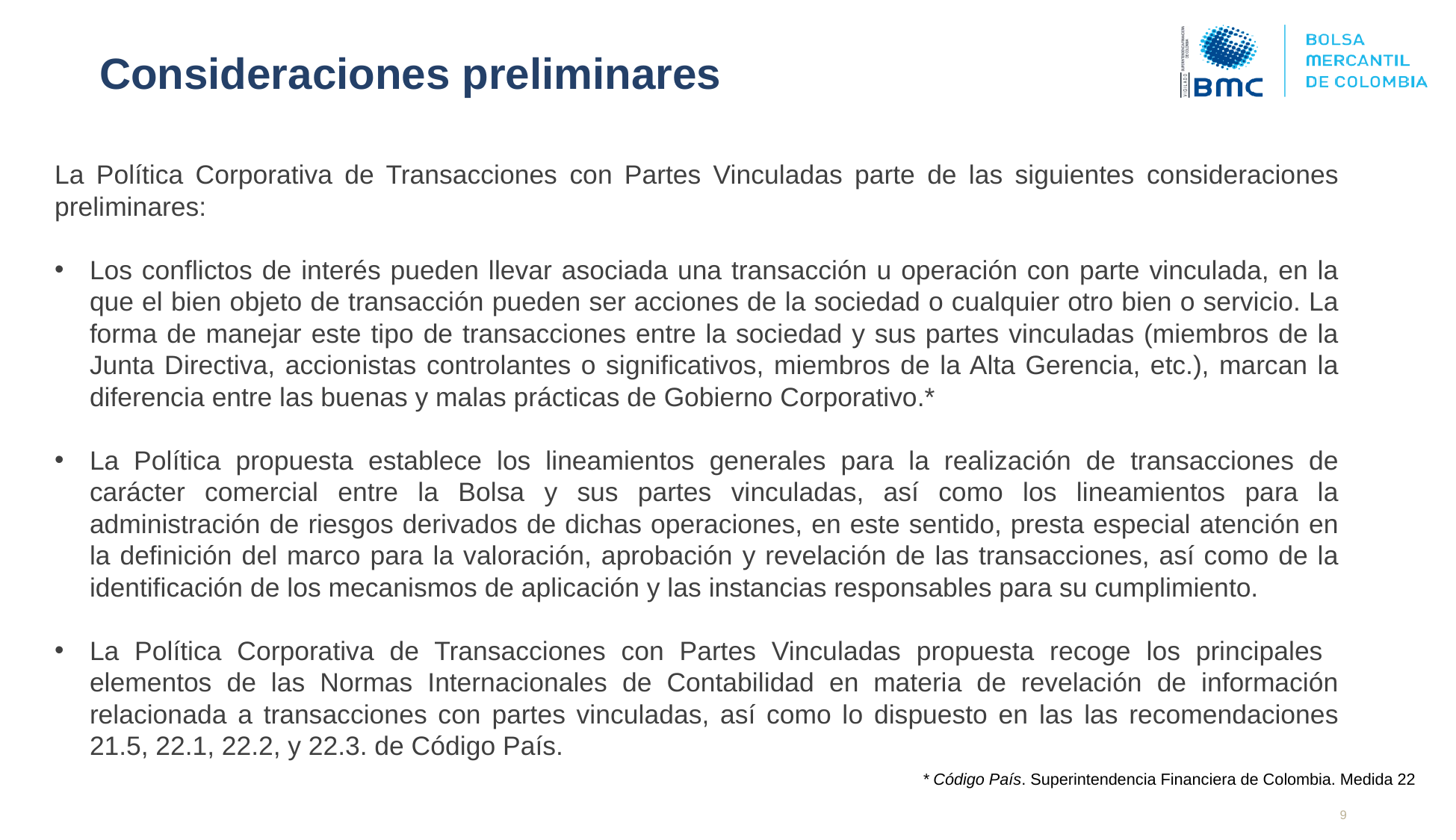

Consideraciones preliminares
La Política Corporativa de Transacciones con Partes Vinculadas parte de las siguientes consideraciones preliminares:

Los conflictos de interés pueden llevar asociada una transacción u operación con parte vinculada, en la que el bien objeto de transacción pueden ser acciones de la sociedad o cualquier otro bien o servicio. La forma de manejar este tipo de transacciones entre la sociedad y sus partes vinculadas (miembros de la Junta Directiva, accionistas controlantes o significativos, miembros de la Alta Gerencia, etc.), marcan la diferencia entre las buenas y malas prácticas de Gobierno Corporativo.*

La Política propuesta establece los lineamientos generales para la realización de transacciones de carácter comercial entre la Bolsa y sus partes vinculadas, así como los lineamientos para la administración de riesgos derivados de dichas operaciones, en este sentido, presta especial atención en la definición del marco para la valoración, aprobación y revelación de las transacciones, así como de la identificación de los mecanismos de aplicación y las instancias responsables para su cumplimiento.

La Política Corporativa de Transacciones con Partes Vinculadas propuesta recoge los principales  elementos de las Normas Internacionales de Contabilidad en materia de revelación de información relacionada a transacciones con partes vinculadas, así como lo dispuesto en las las recomendaciones 21.5, 22.1, 22.2, y 22.3. de Código País.
* Código País. Superintendencia Financiera de Colombia. Medida 22